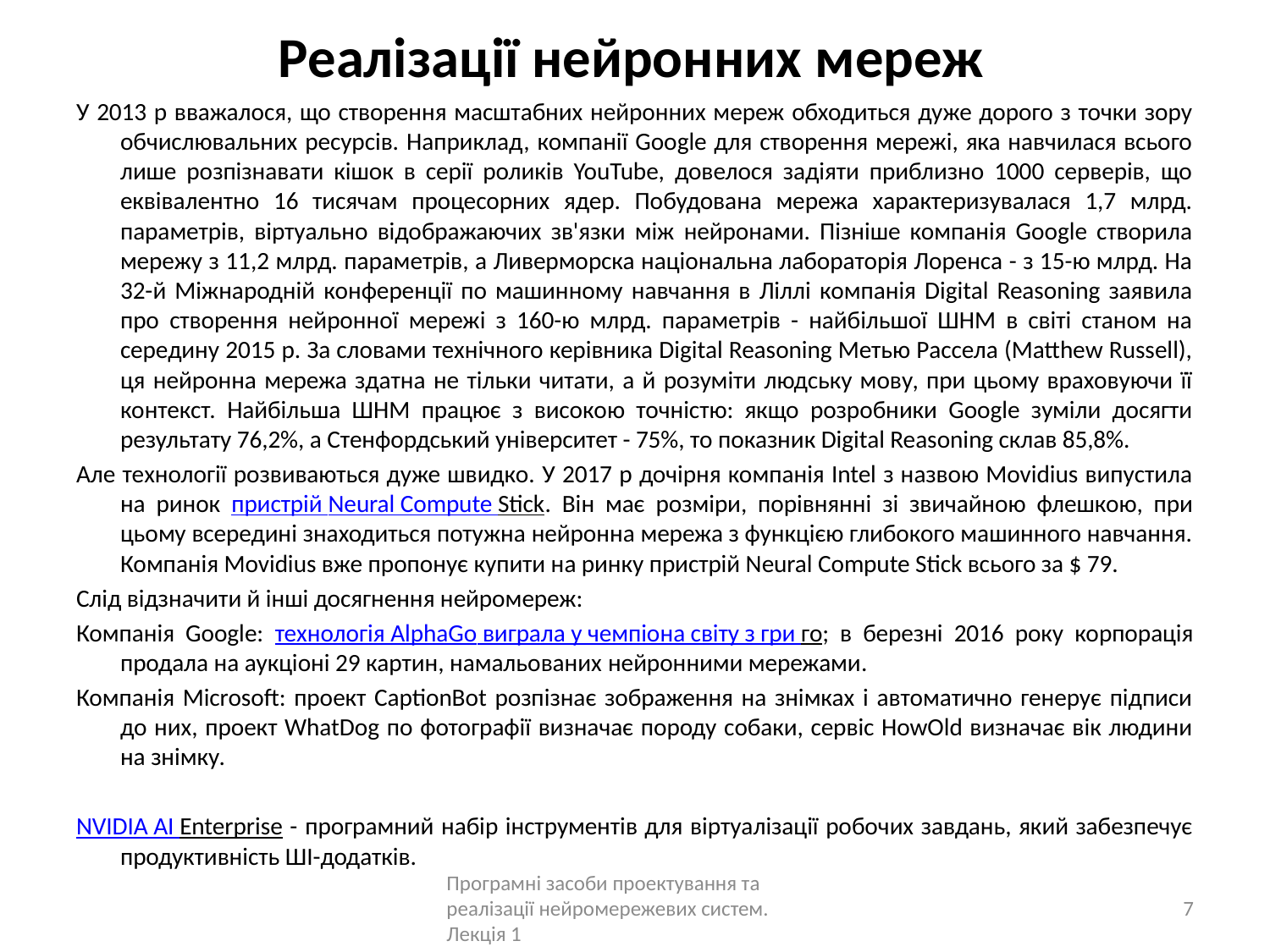

# Реалізації нейронних мереж
У 2013 р вважалося, що створення масштабних нейронних мереж обходиться дуже дорого з точки зору обчислювальних ресурсів. Наприклад, компанії Google для створення мережі, яка навчилася всього лише розпізнавати кішок в серії роликів YouTube, довелося задіяти приблизно 1000 серверів, що еквівалентно 16 тисячам процесорних ядер. Побудована мережа характеризувалася 1,7 млрд. параметрів, віртуально відображаючих зв'язки між нейронами. Пізніше компанія Google створила мережу з 11,2 млрд. параметрів, а Ливерморска національна лабораторія Лоренса - з 15-ю млрд. На 32-й Міжнародній конференції по машинному навчання в Ліллі компанія Digital Reasoning заявила про створення нейронної мережі з 160-ю млрд. параметрів - найбільшої ШНМ в світі станом на середину 2015 р. За словами технічного керівника Digital Reasoning Метью Рассела (Matthew Russell), ця нейронна мережа здатна не тільки читати, а й розуміти людську мову, при цьому враховуючи її контекст. Найбільша ШНМ працює з високою точністю: якщо розробники Google зуміли досягти результату 76,2%, а Стенфордський університет - 75%, то показник Digital Reasoning склав 85,8%.
Але технології розвиваються дуже швидко. У 2017 р дочірня компанія Intel з назвою Movidius випустила на ринок пристрій Neural Compute Stick. Він має розміри, порівнянні зі звичайною флешкою, при цьому всередині знаходиться потужна нейронна мережа з функцією глибокого машинного навчання. Компанія Movidius вже пропонує купити на ринку пристрій Neural Compute Stick всього за $ 79.
Слід відзначити й інші досягнення нейромереж:
Компанія Google: технологія AlphaGo виграла у чемпіона світу з гри го; в березні 2016 року корпорація продала на аукціоні 29 картин, намальованих нейронними мережами.
Компанія Microsoft: проект CaptionBot розпізнає зображення на знімках і автоматично генерує підписи до них, проект WhatDog по фотографії визначає породу собаки, сервіс HowOld визначає вік людини на знімку.

NVIDIA AI Enterprise - програмний набір інструментів для віртуалізації робочих завдань, який забезпечує продуктивність ШІ-додатків.
Програмні засоби проектування та реалізації нейромережевих систем. Лекція 1
7